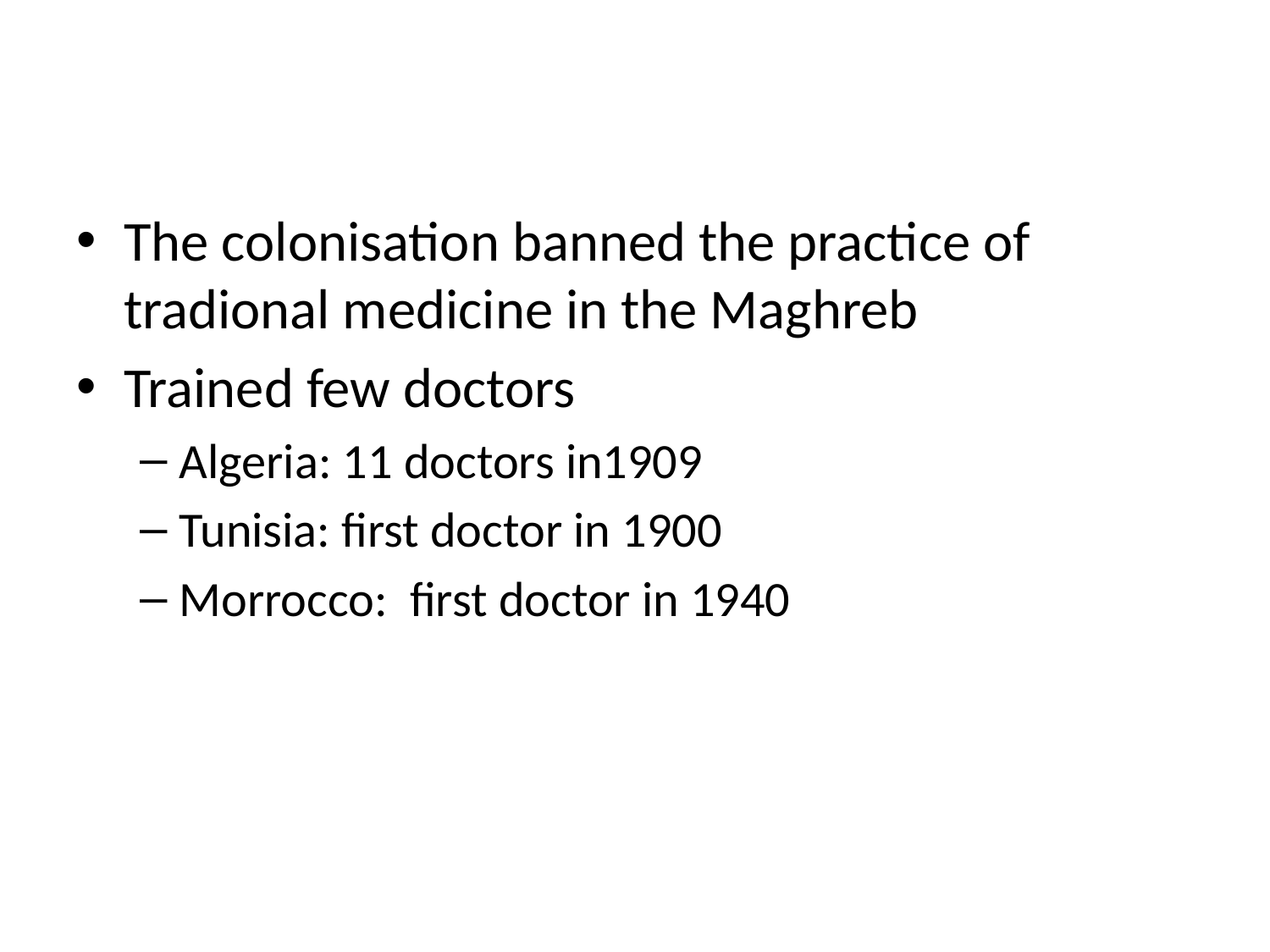

The colonisation banned the practice of tradional medicine in the Maghreb
Trained few doctors
Algeria: 11 doctors in1909
Tunisia: first doctor in 1900
Morrocco:  first doctor in 1940